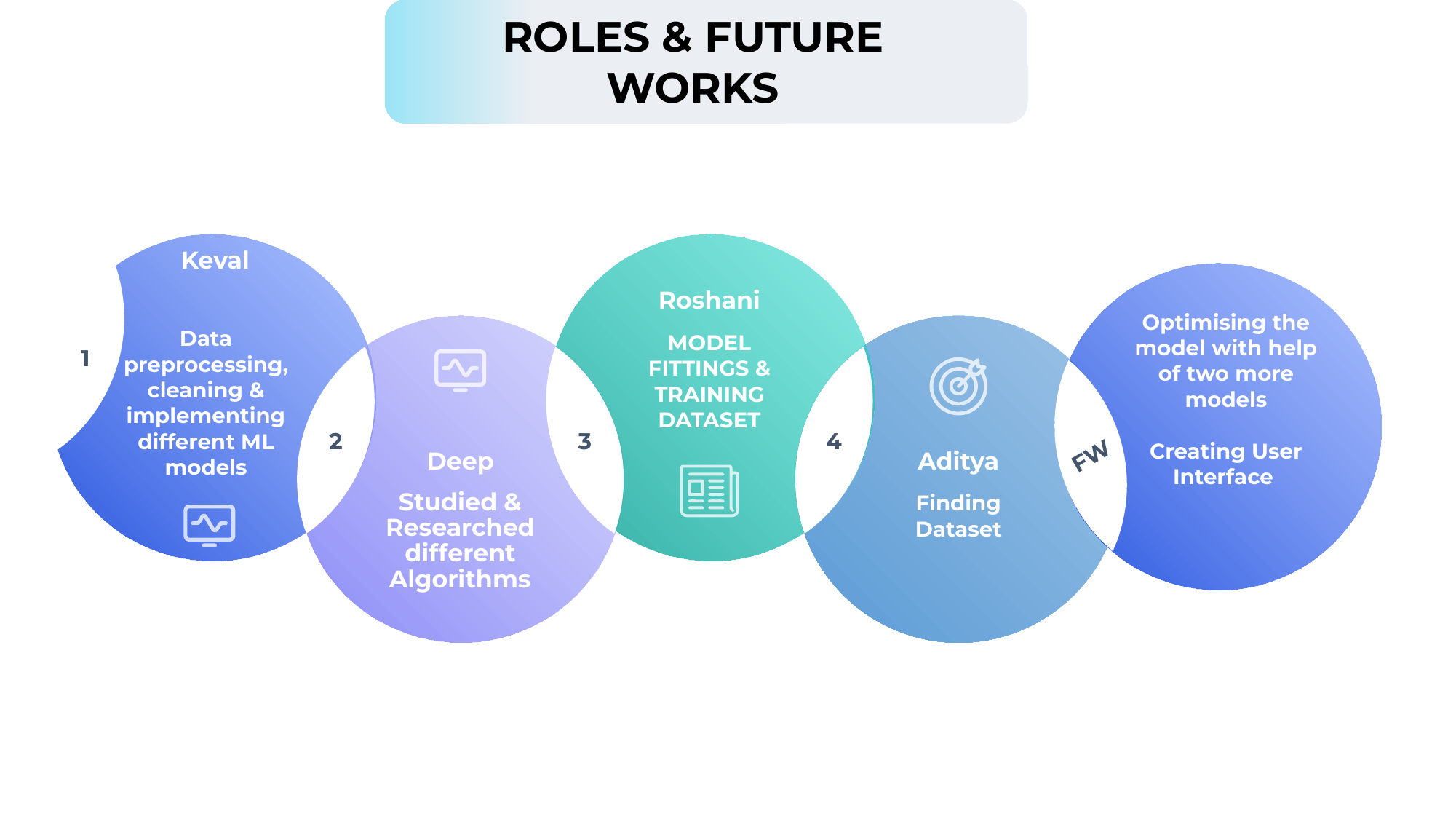

ROLES & FUTURE WORKS

Keval

1
Roshani
MODEL FITTINGS & TRAINING DATASET
Optimising the model with help of two more models

Creating User Interface

Data preprocessing, cleaning & implementing different ML models
2
3
4

FW
Aditya
Finding Dataset
Deep

Studied & Researched different Algorithms